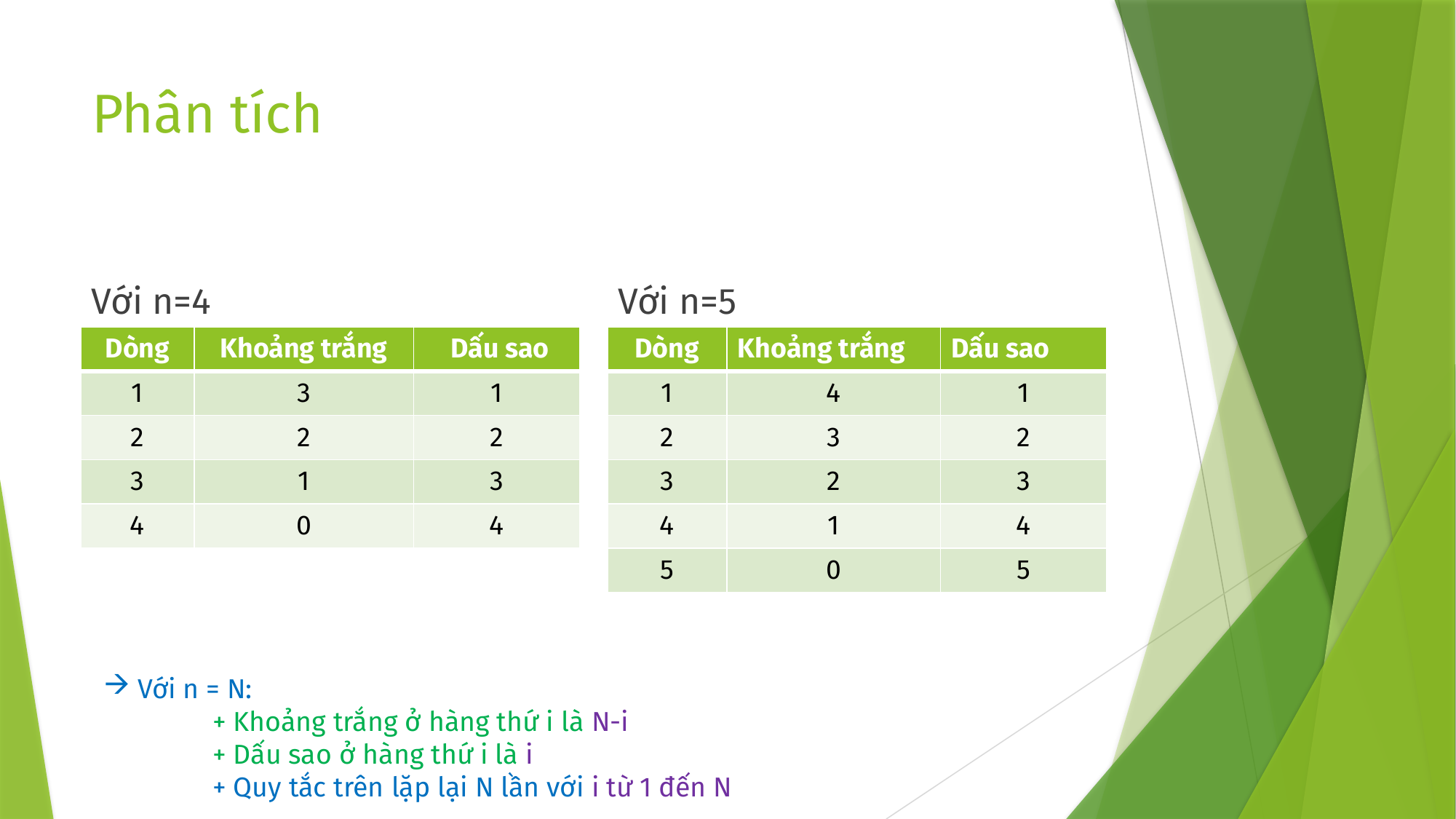

# Phân tích
Với n=4
Với n=5
| Dòng | Khoảng trắng | Dấu sao |
| --- | --- | --- |
| 1 | 3 | 1 |
| 2 | 2 | 2 |
| 3 | 1 | 3 |
| 4 | 0 | 4 |
| Dòng | Khoảng trắng | Dấu sao |
| --- | --- | --- |
| 1 | 4 | 1 |
| 2 | 3 | 2 |
| 3 | 2 | 3 |
| 4 | 1 | 4 |
| 5 | 0 | 5 |
Với n = N:
	+ Khoảng trắng ở hàng thứ i là N-i
	+ Dấu sao ở hàng thứ i là i
	+ Quy tắc trên lặp lại N lần với i từ 1 đến N